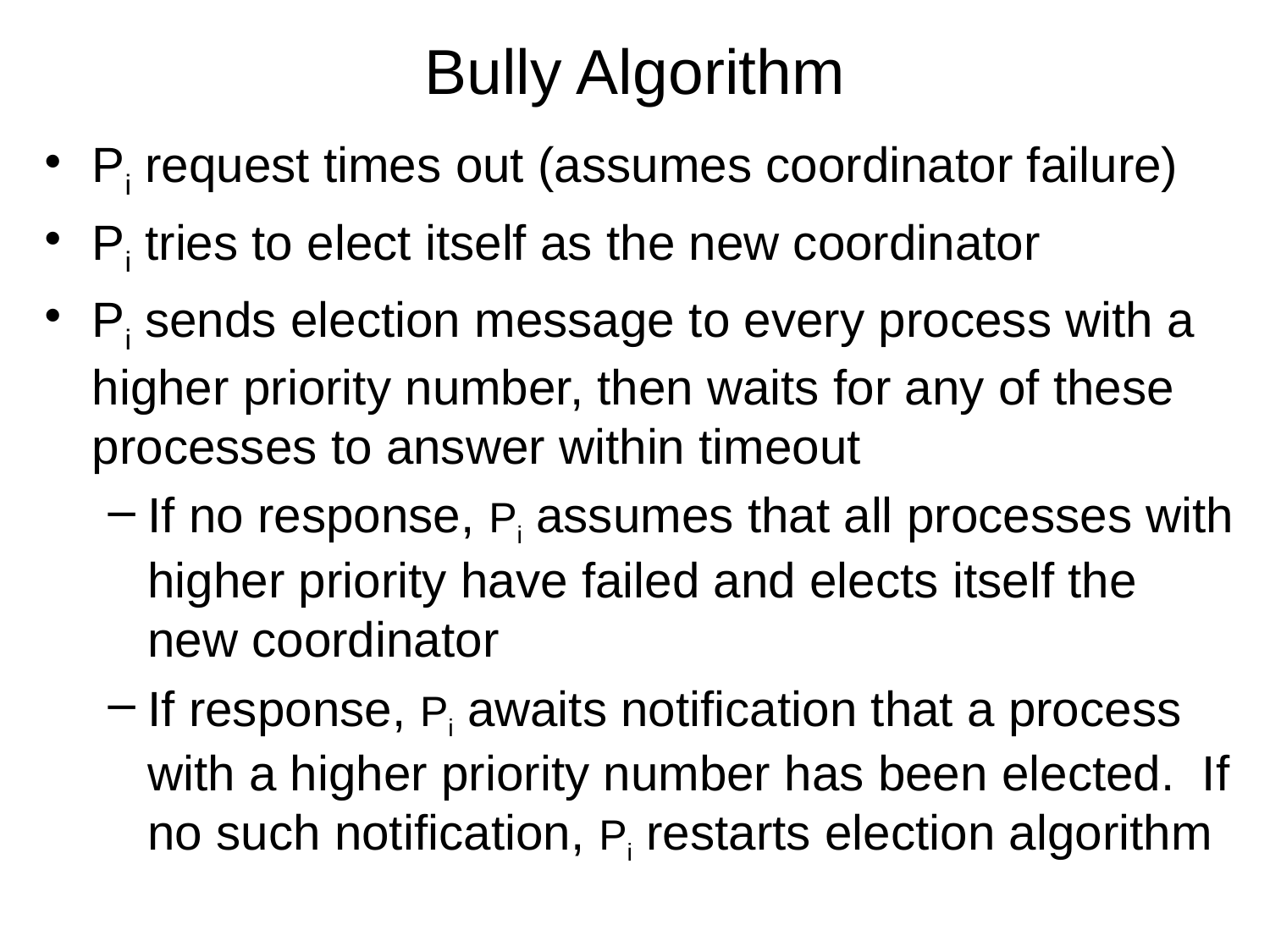

# Bully Algorithm
Pi request times out (assumes coordinator failure)
Pi tries to elect itself as the new coordinator
Pi sends election message to every process with a higher priority number, then waits for any of these processes to answer within timeout
If no response, Pi assumes that all processes with higher priority have failed and elects itself the new coordinator
If response, Pi awaits notification that a process with a higher priority number has been elected.  If no such notification, Pi restarts election algorithm